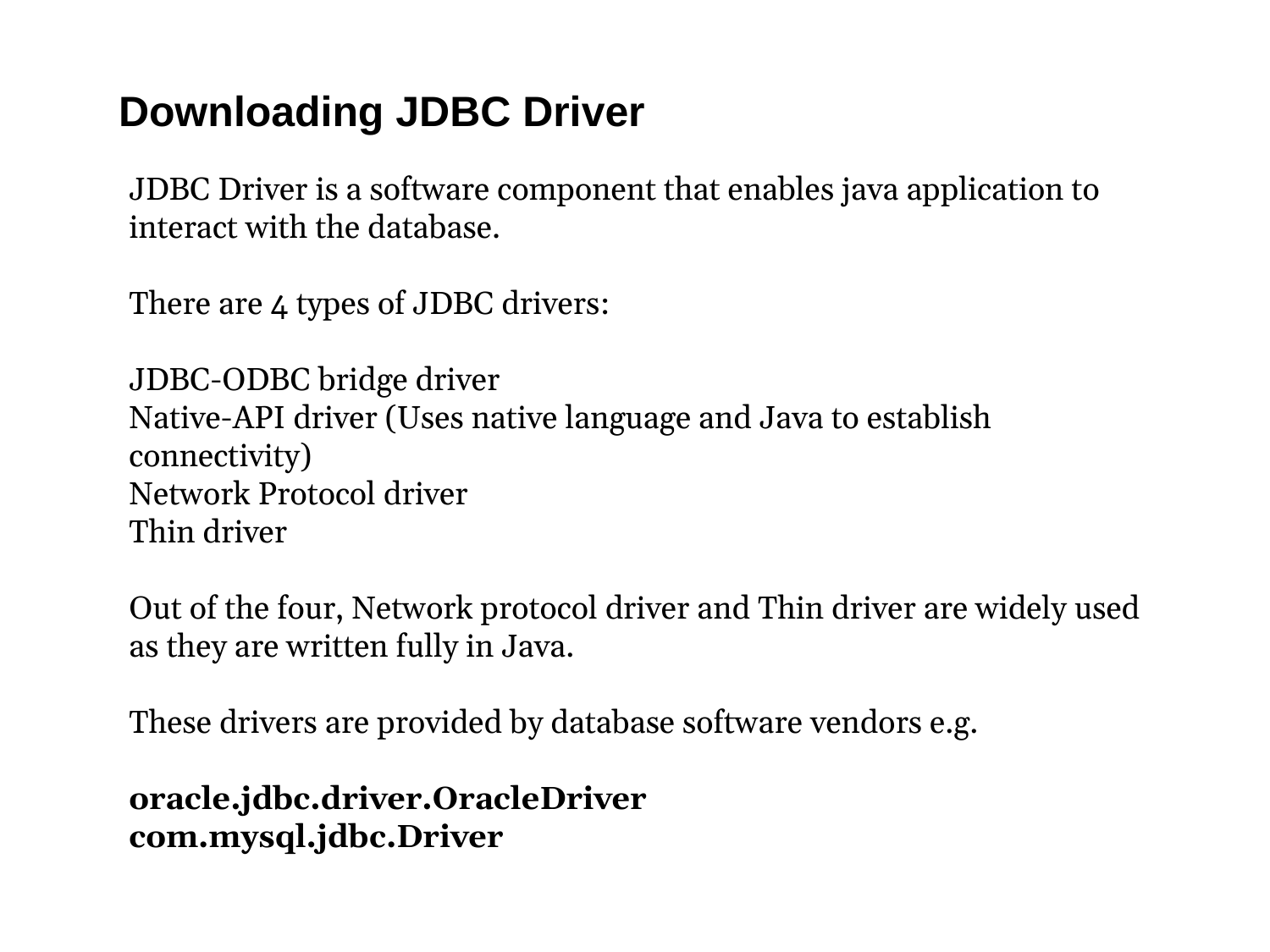

Downloading JDBC Driver
JDBC Driver is a software component that enables java application to interact with the database.

There are 4 types of JDBC drivers:

JDBC-ODBC bridge driver
Native-API driver (Uses native language and Java to establish connectivity)
Network Protocol driver
Thin driver

Out of the four, Network protocol driver and Thin driver are widely used as they are written fully in Java.

These drivers are provided by database software vendors e.g.

oracle.jdbc.driver.OracleDriver 
com.mysql.jdbc.Driver